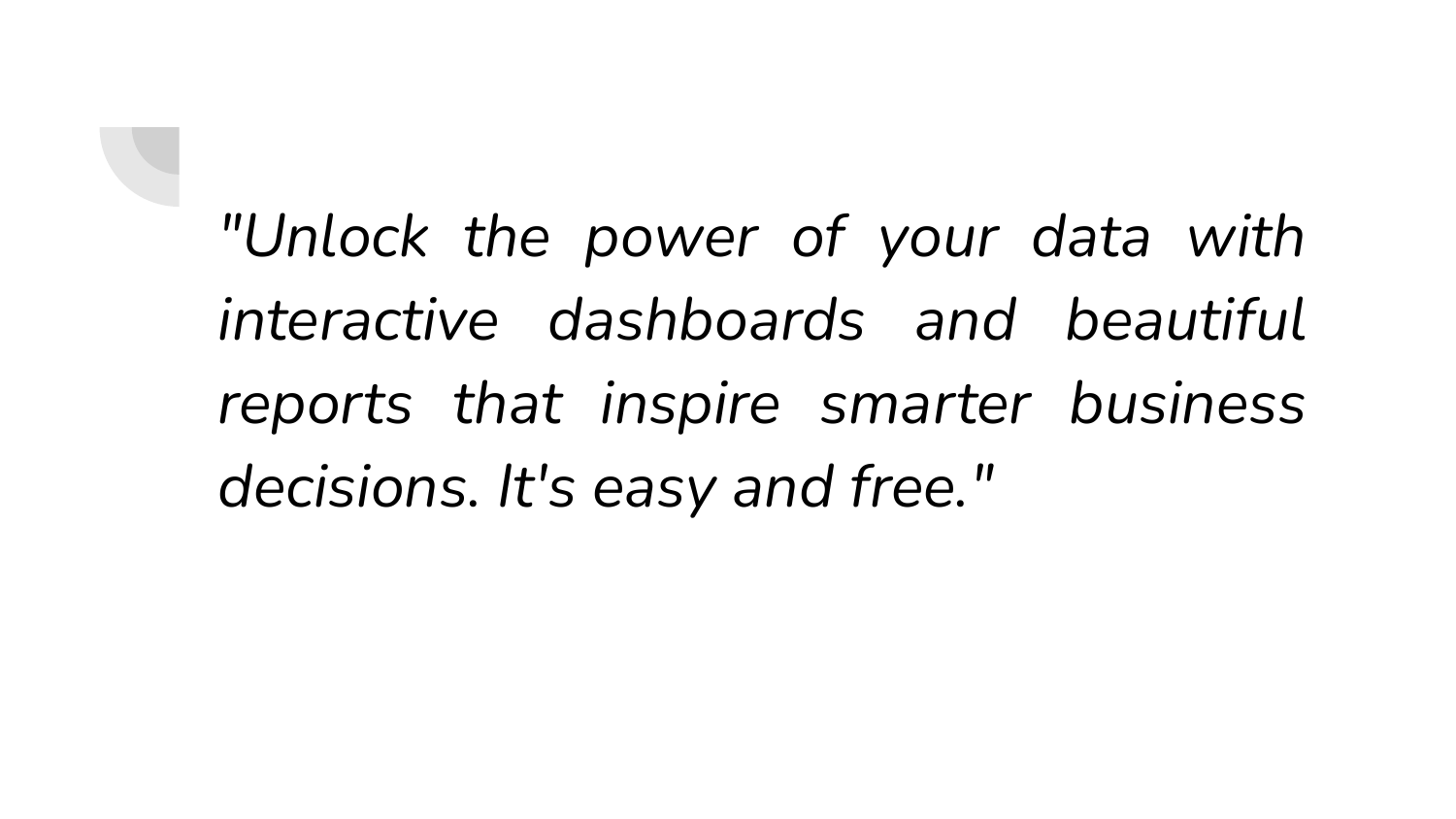

"Unlock the power of your data with interactive dashboards and beautiful reports that inspire smarter business decisions. It's easy and free."